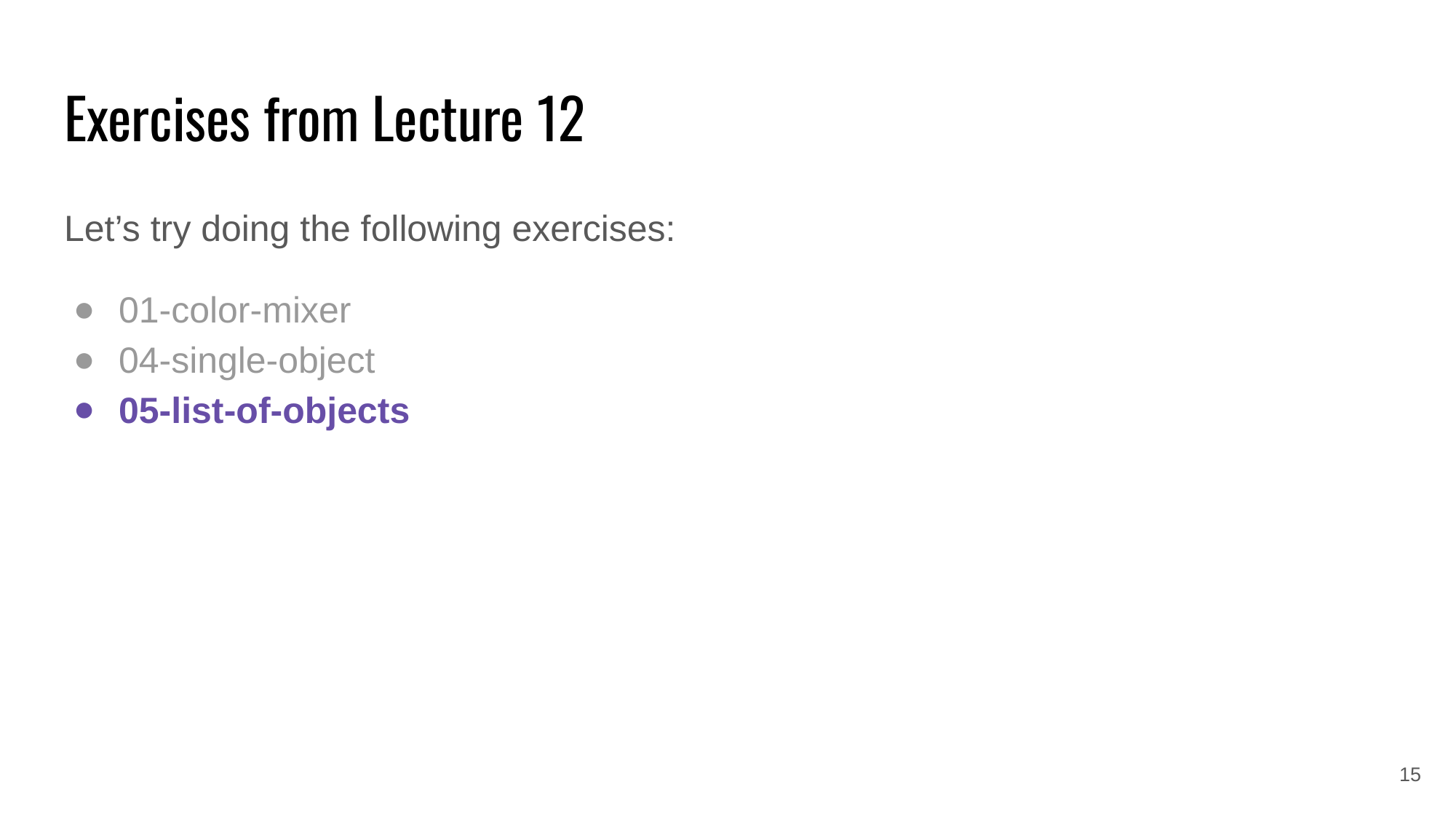

# Exercises from Lecture 12
Let’s try doing the following exercises:
01-color-mixer
04-single-object
05-list-of-objects
15